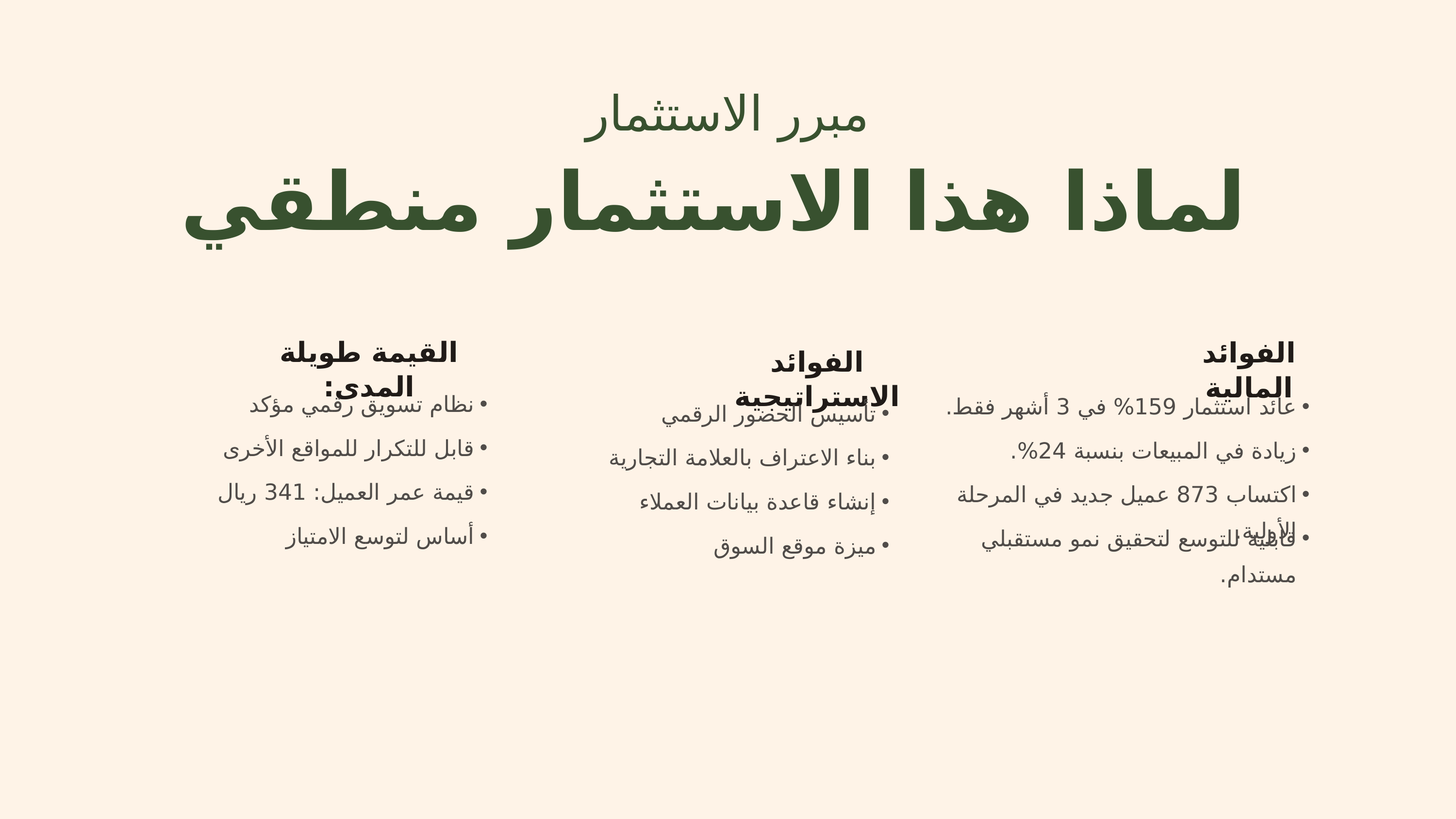

مبرر الاستثمار
 لماذا هذا الاستثمار منطقي
القيمة طويلة المدى:
الفوائد المالية
عائد استثمار 159% في 3 أشهر فقط.
زيادة في المبيعات بنسبة 24%.
اكتساب 873 عميل جديد في المرحلة الأولية.
قابلية للتوسع لتحقيق نمو مستقبلي مستدام.
الفوائد الاستراتيجية
نظام تسويق رقمي مؤكد
تأسيس الحضور الرقمي
قابل للتكرار للمواقع الأخرى
بناء الاعتراف بالعلامة التجارية
قيمة عمر العميل: 341 ريال
إنشاء قاعدة بيانات العملاء
أساس لتوسع الامتياز
ميزة موقع السوق